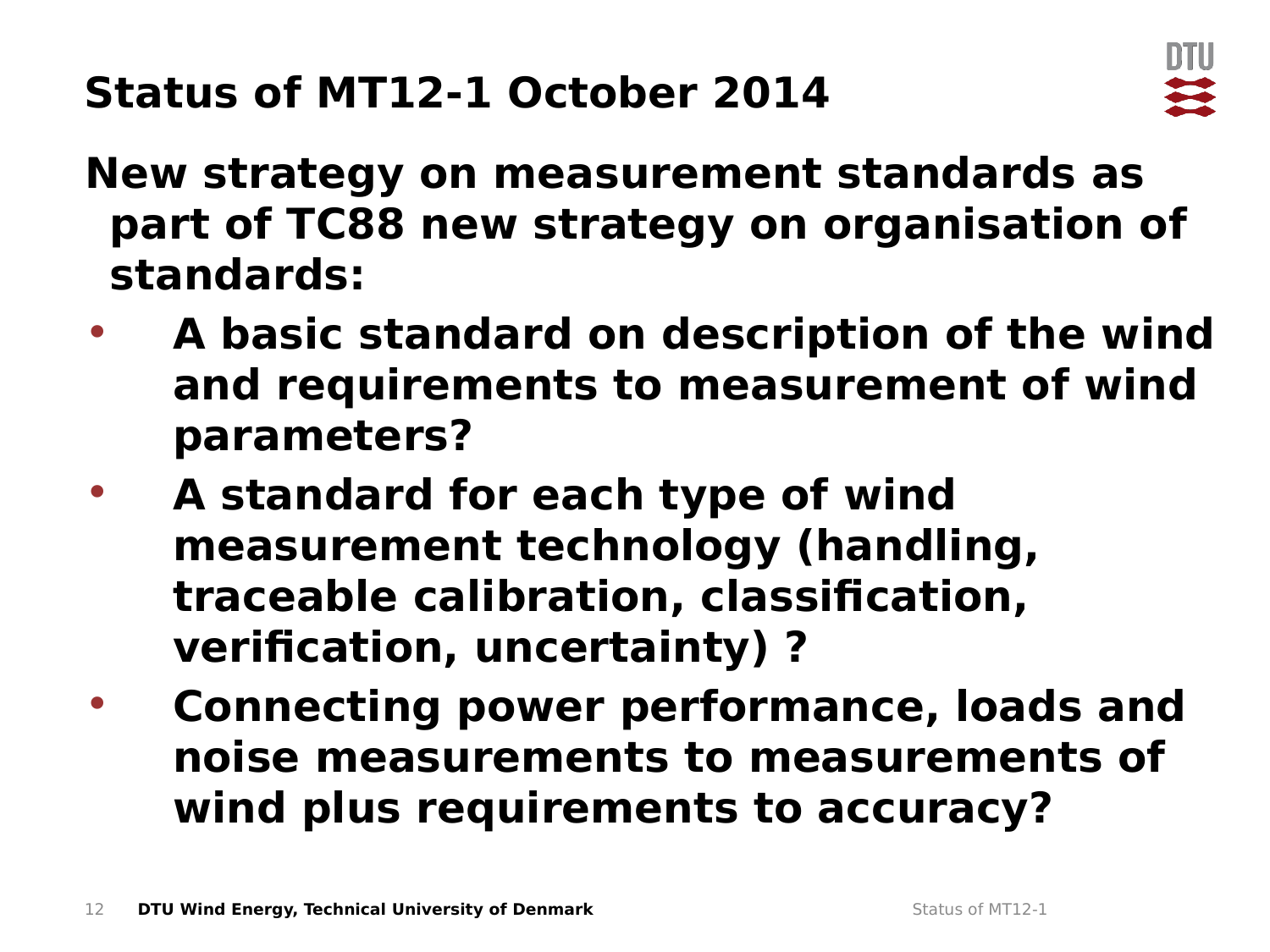

# Status of MT12-1 October 2014
New strategy on measurement standards as part of TC88 new strategy on organisation of standards:
A basic standard on description of the wind and requirements to measurement of wind parameters?
A standard for each type of wind measurement technology (handling, traceable calibration, classification, verification, uncertainty) ?
Connecting power performance, loads and noise measurements to measurements of wind plus requirements to accuracy?

12
Status of MT12-1